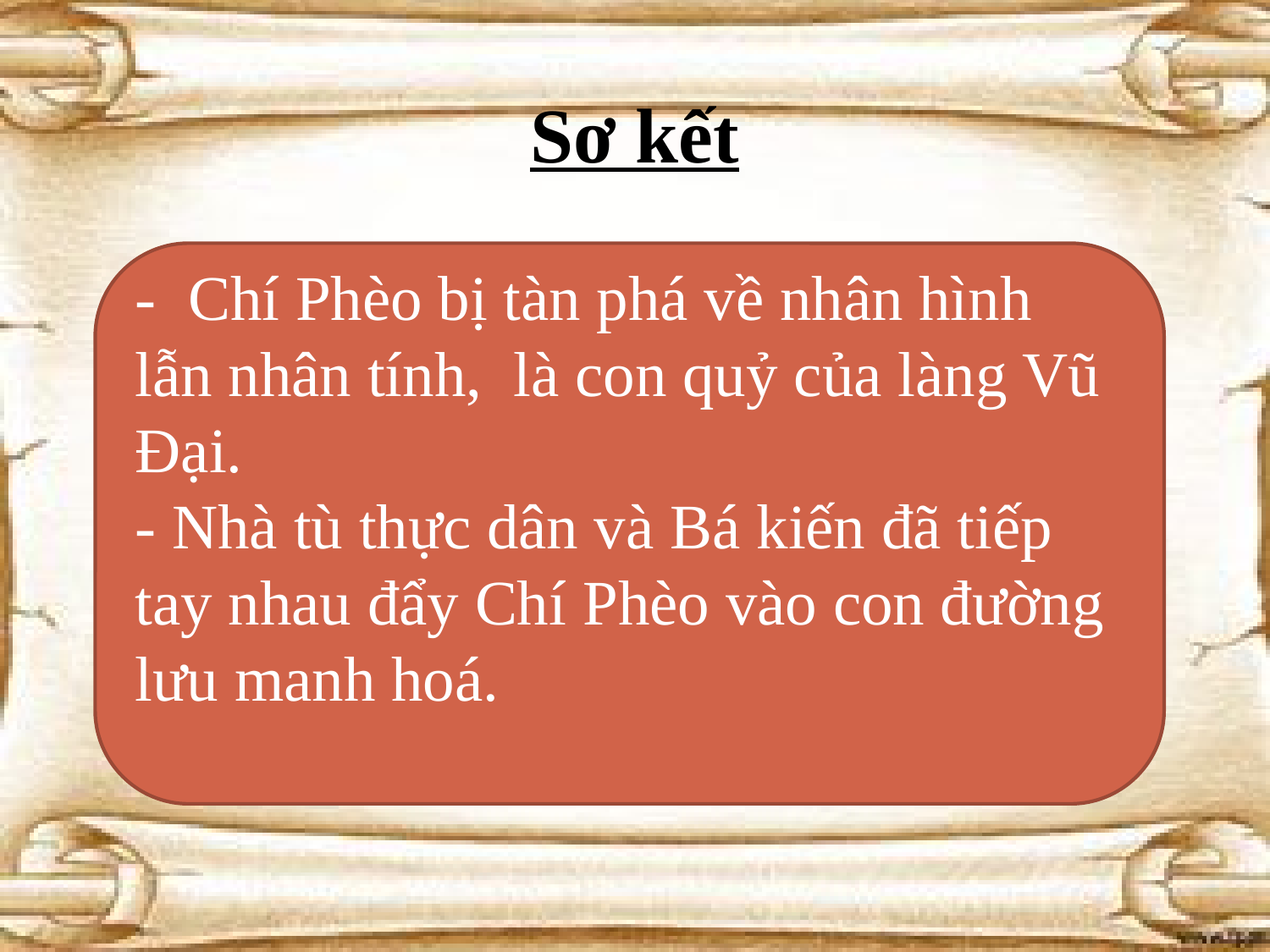

# Sơ kết
-  Chí Phèo bị tàn phá về nhân hình lẫn nhân tính,  là con quỷ của làng Vũ Đại.
- Nhà tù thực dân và Bá kiến đã tiếp tay nhau đẩy Chí Phèo vào con đường lưu manh hoá.